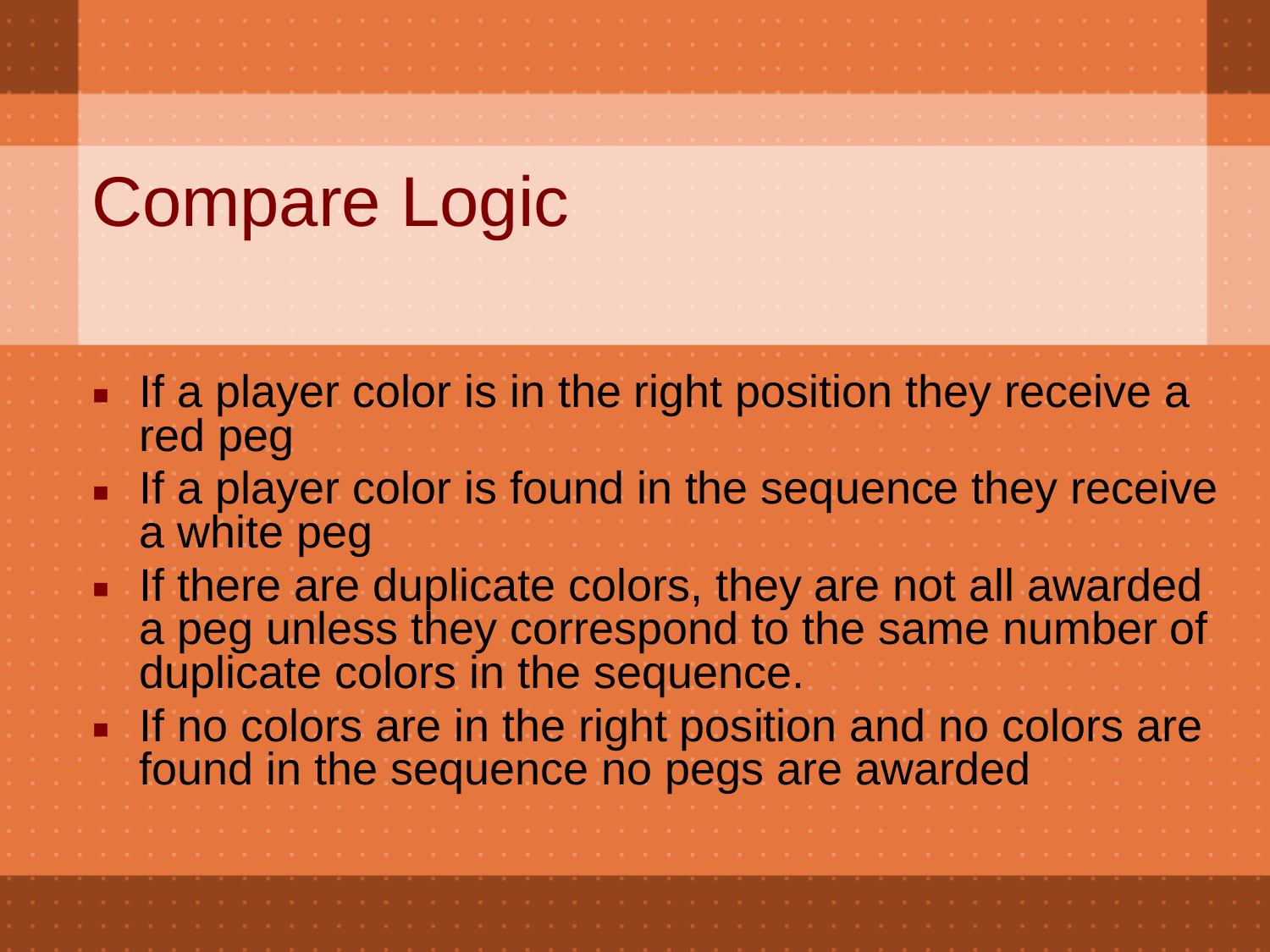

# Compare Logic
If a player color is in the right position they receive a red peg
If a player color is found in the sequence they receive a white peg
If there are duplicate colors, they are not all awarded a peg unless they correspond to the same number of duplicate colors in the sequence.
If no colors are in the right position and no colors are found in the sequence no pegs are awarded